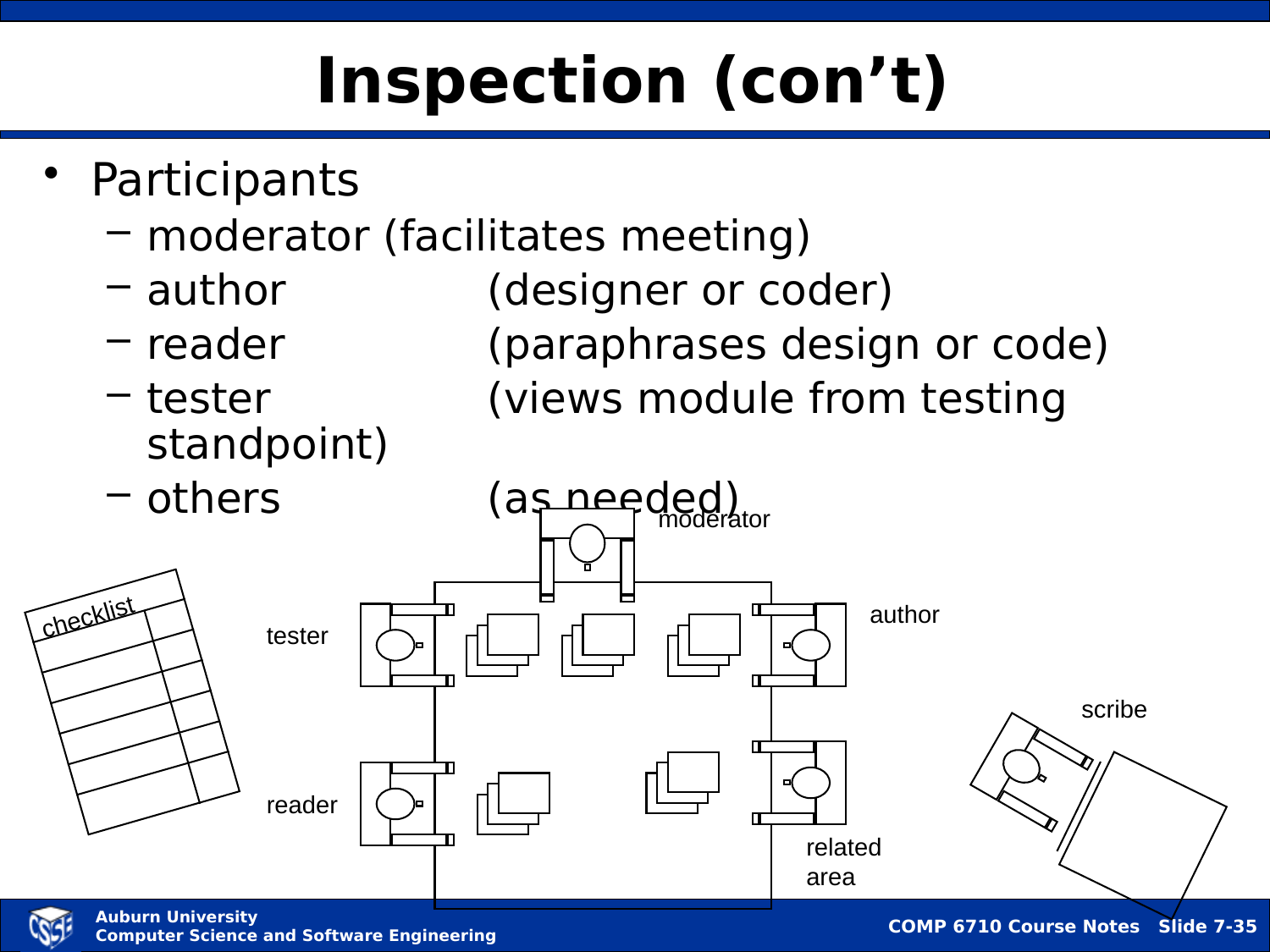

# Inspection (con’t)
Participants
moderator (facilitates meeting)
author	(designer or coder)
reader 	(paraphrases design or code)
tester 	(views module from testing standpoint)
others	(as needed)
moderator

checklist

author

tester

scribe

reader
related area